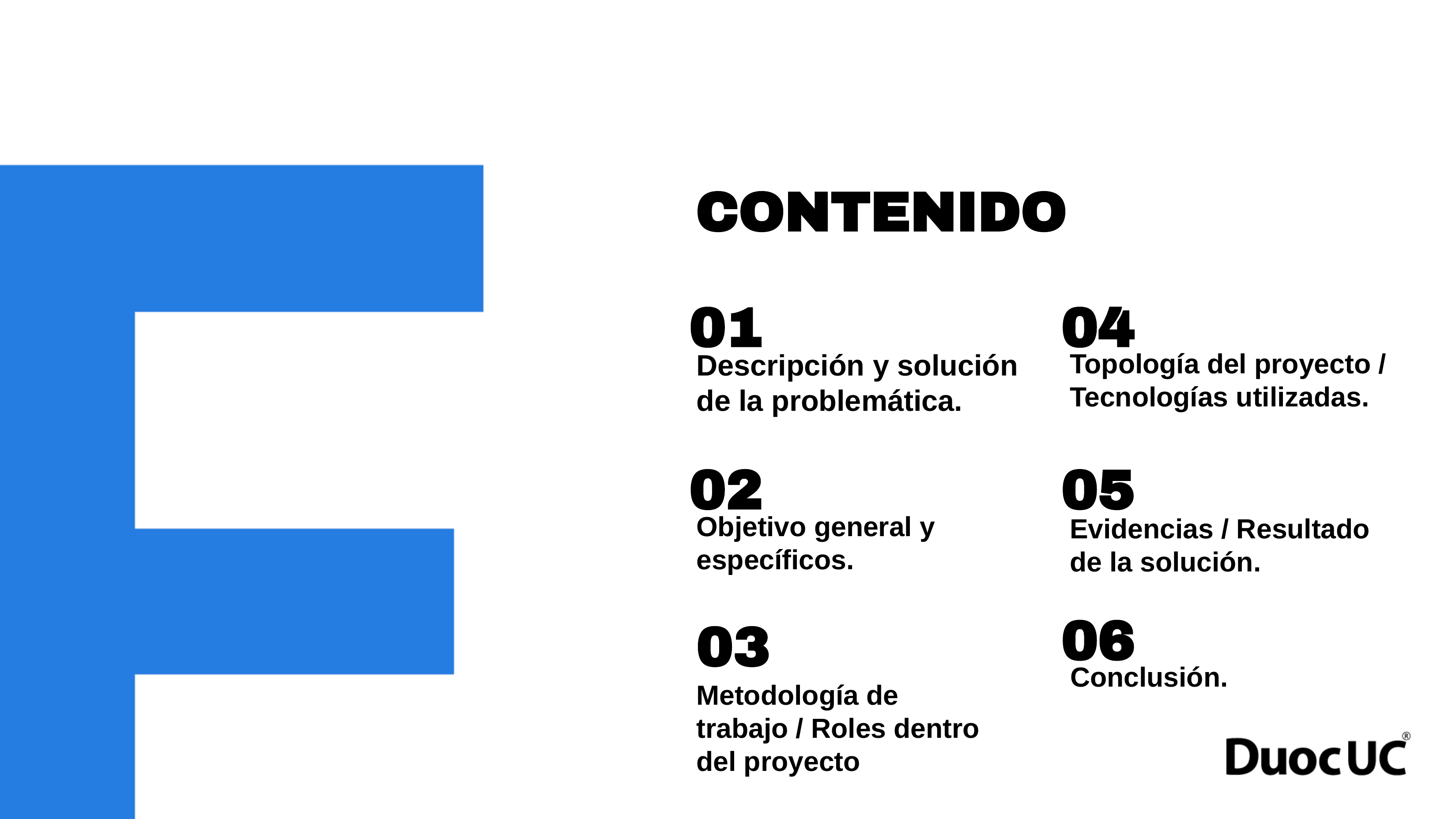

CONTENIDO
01
04
Descripción y solución de la problemática.
Topología del proyecto / Tecnologías utilizadas.
02
05
Objetivo general y específicos.
Evidencias / Resultado de la solución.
06
03
Conclusión.
Metodología de trabajo / Roles dentro del proyecto